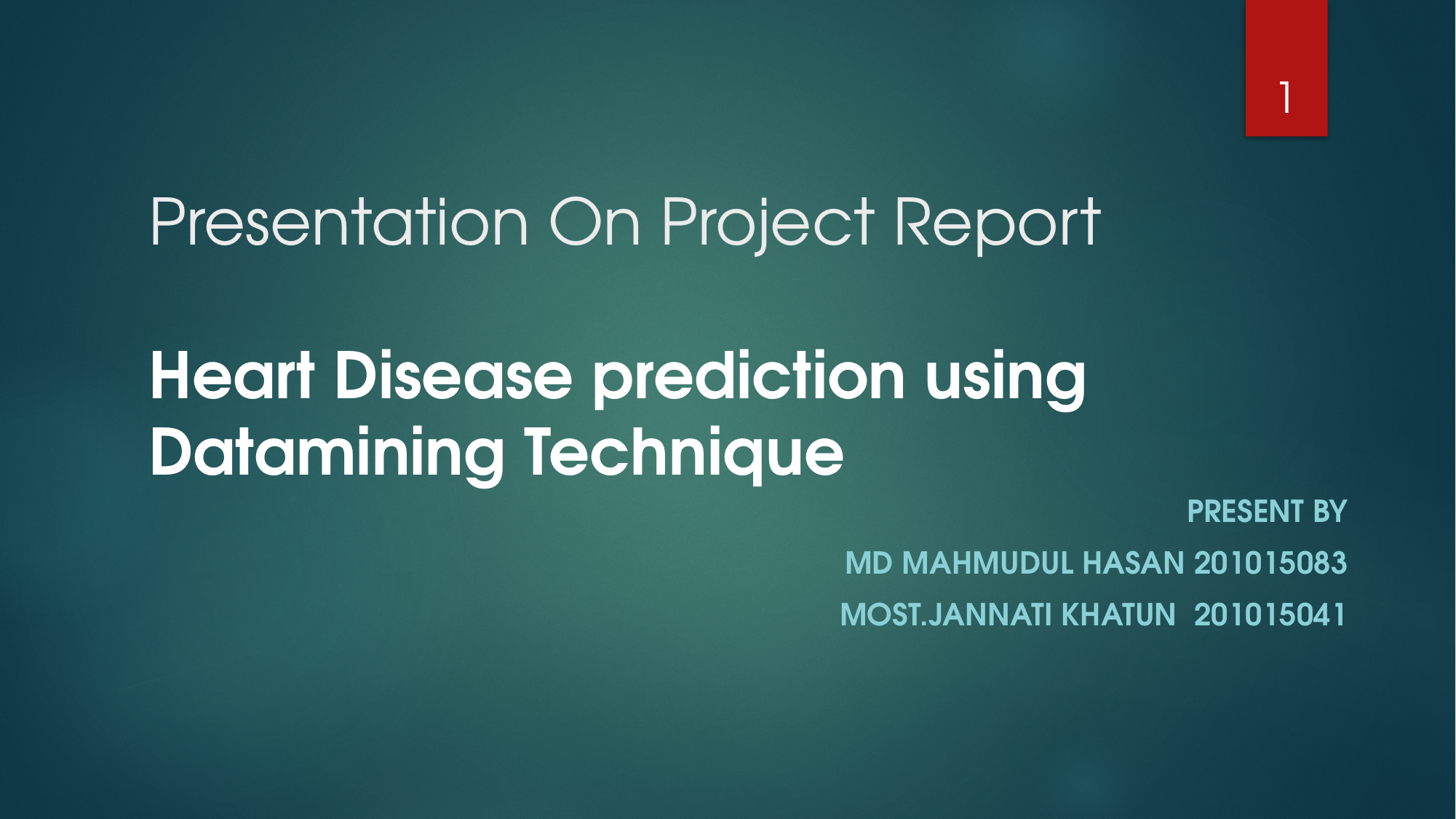

1
# Presentation On Project Report Heart Disease prediction using Datamining Technique
Present By
Md Mahmudul Hasan 201015083
Most.Jannati Khatun  201015041